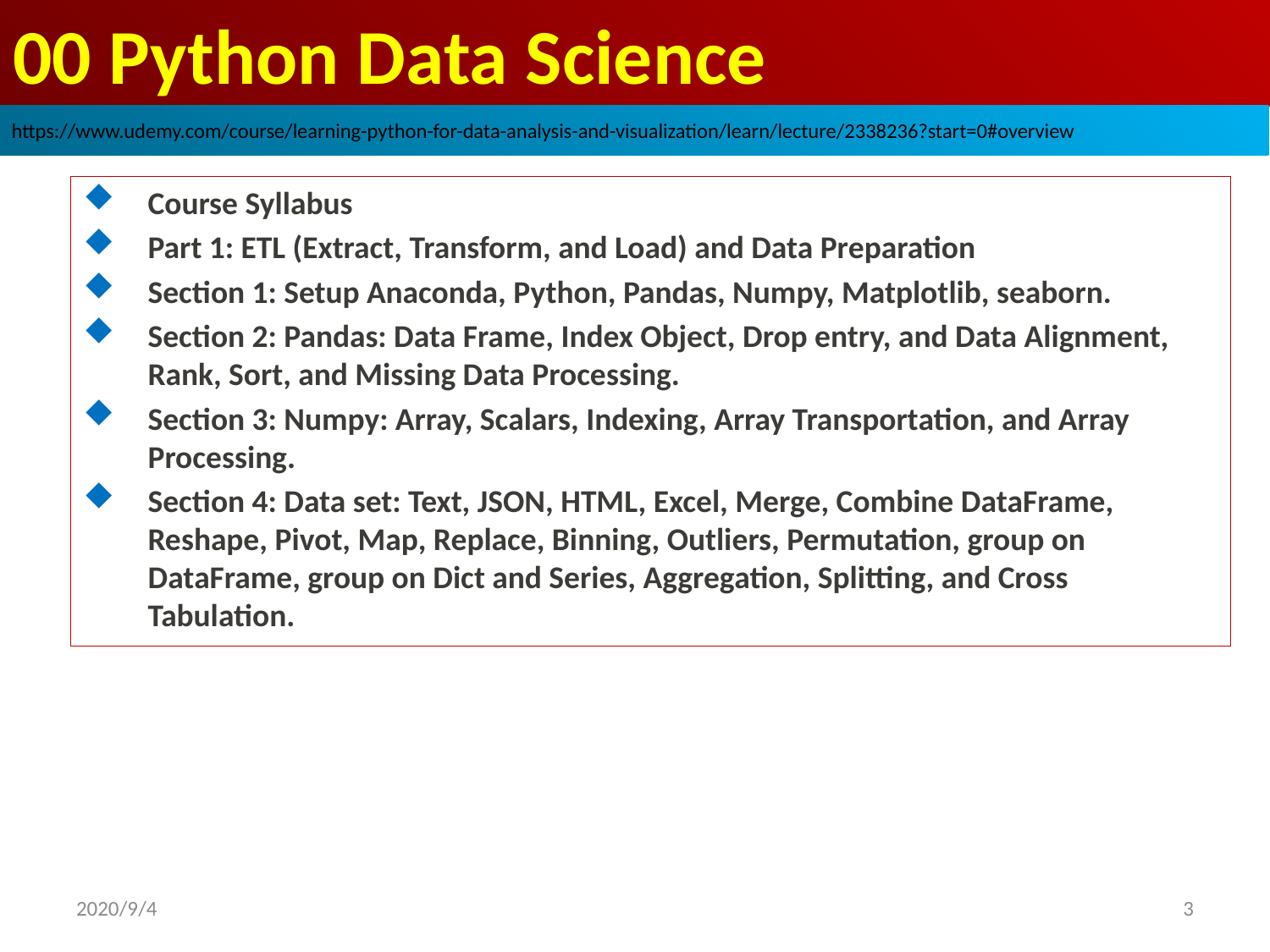

# 00 Python Data Science
https://www.udemy.com/course/learning-python-for-data-analysis-and-visualization/learn/lecture/2338236?start=0#overview
Course Syllabus
Part 1: ETL (Extract, Transform, and Load) and Data Preparation
Section 1: Setup Anaconda, Python, Pandas, Numpy, Matplotlib, seaborn.
Section 2: Pandas: Data Frame, Index Object, Drop entry, and Data Alignment, Rank, Sort, and Missing Data Processing.
Section 3: Numpy: Array, Scalars, Indexing, Array Transportation, and Array Processing.
Section 4: Data set: Text, JSON, HTML, Excel, Merge, Combine DataFrame, Reshape, Pivot, Map, Replace, Binning, Outliers, Permutation, group on DataFrame, group on Dict and Series, Aggregation, Splitting, and Cross Tabulation.
3
2020/9/4